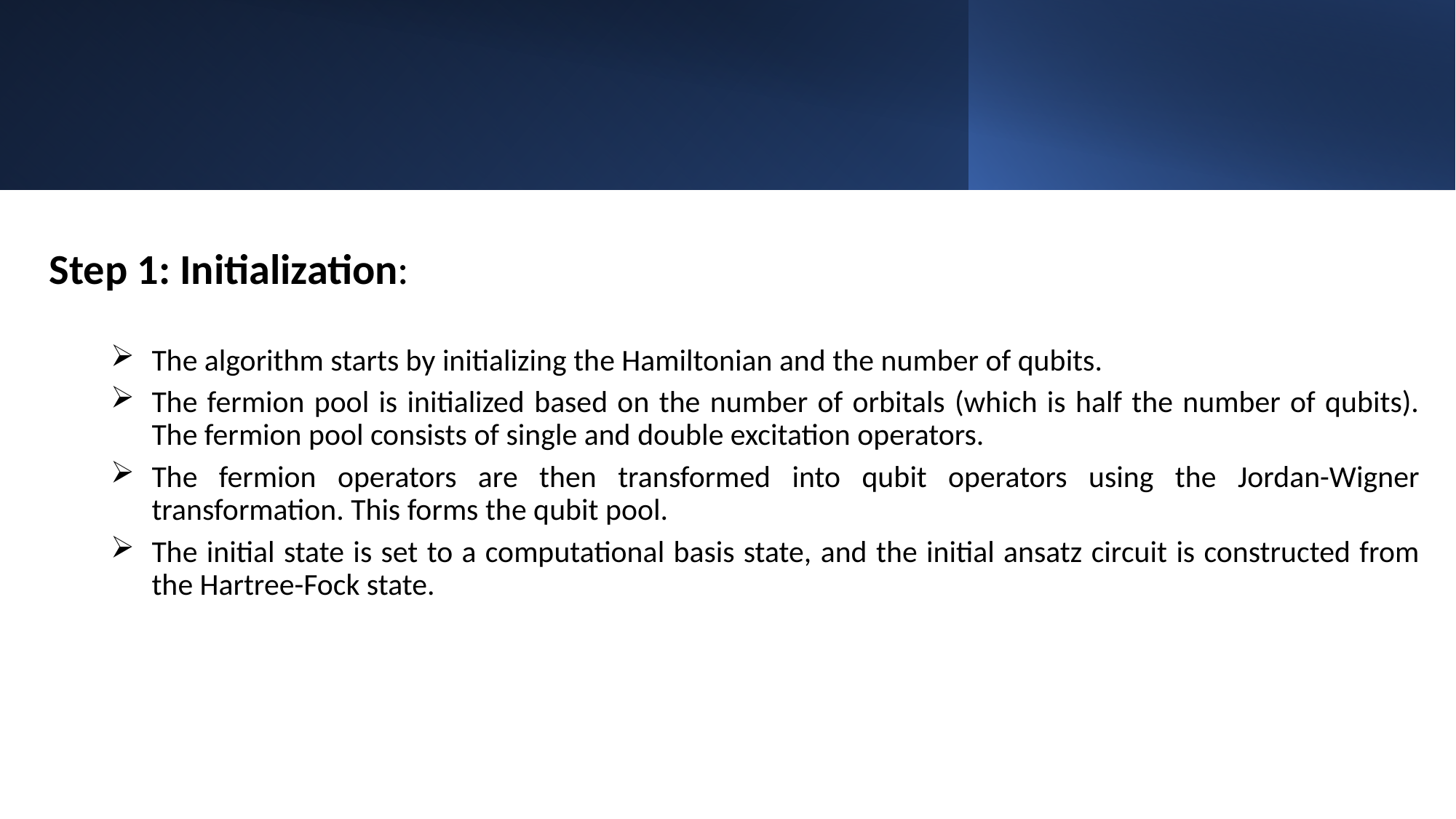

Step 1: Initialization:

The algorithm starts by initializing the Hamiltonian and the number of qubits.
The fermion pool is initialized based on the number of orbitals (which is half the number of qubits). The fermion pool consists of single and double excitation operators.
The fermion operators are then transformed into qubit operators using the Jordan-Wigner transformation. This forms the qubit pool.
The initial state is set to a computational basis state, and the initial ansatz circuit is constructed from the Hartree-Fock state.